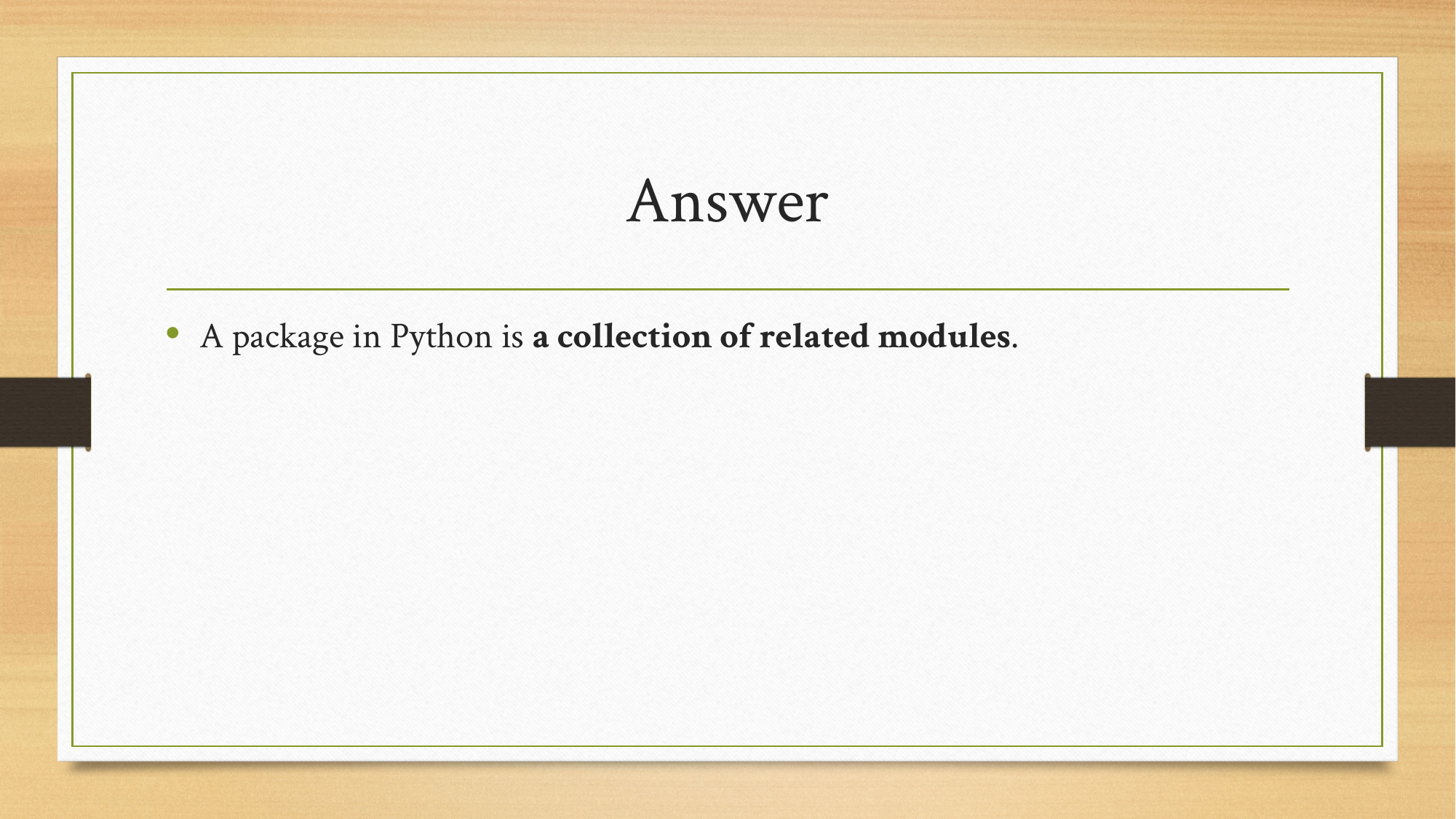

# Answer
A package in Python is a collection of related modules.